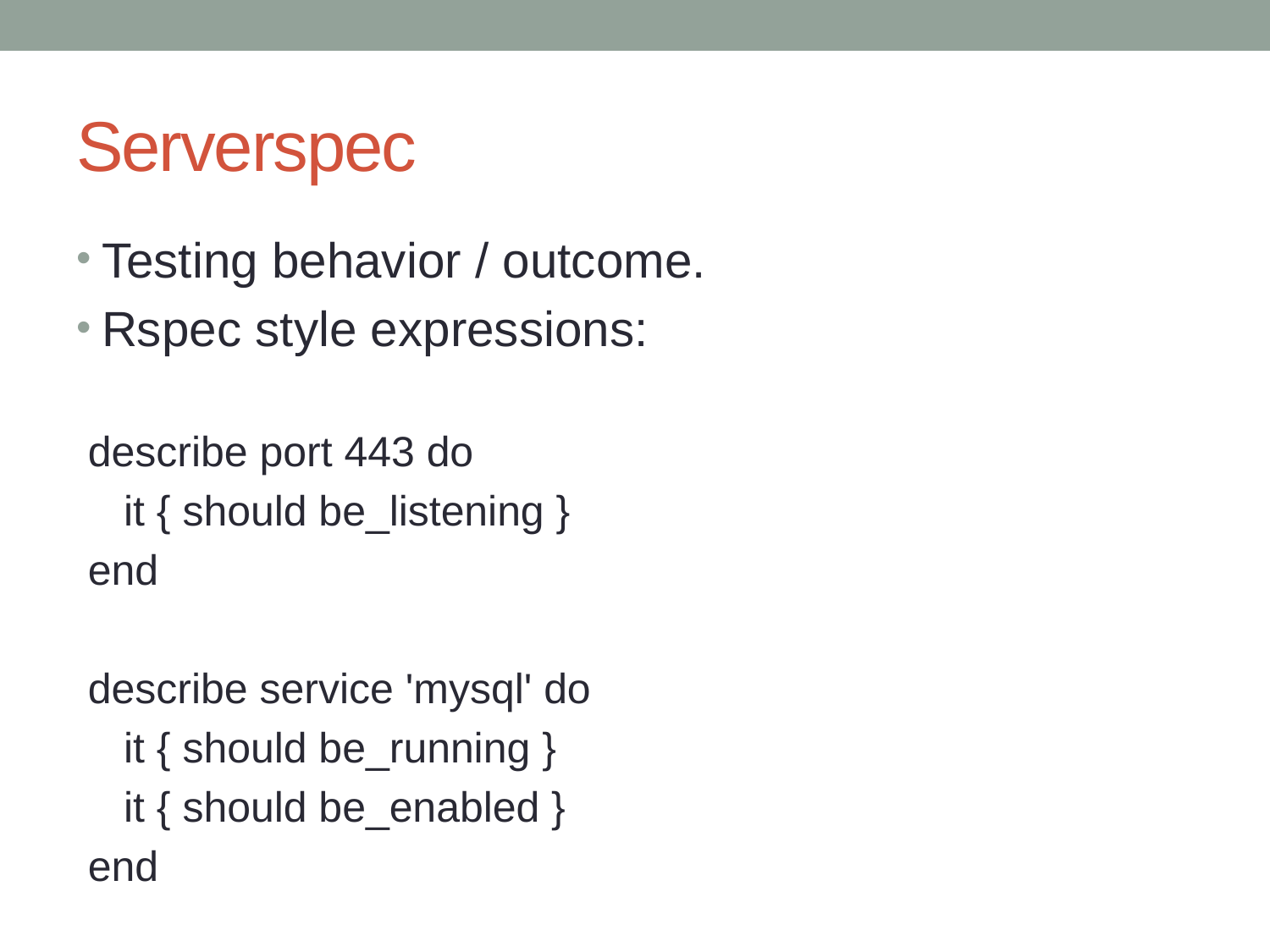

# Serverspec
Testing behavior / outcome.
Rspec style expressions:

 describe port 443 do
    it { should be_listening }
 end

 describe service 'mysql' do
    it { should be_running }
    it { should be_enabled }
 end